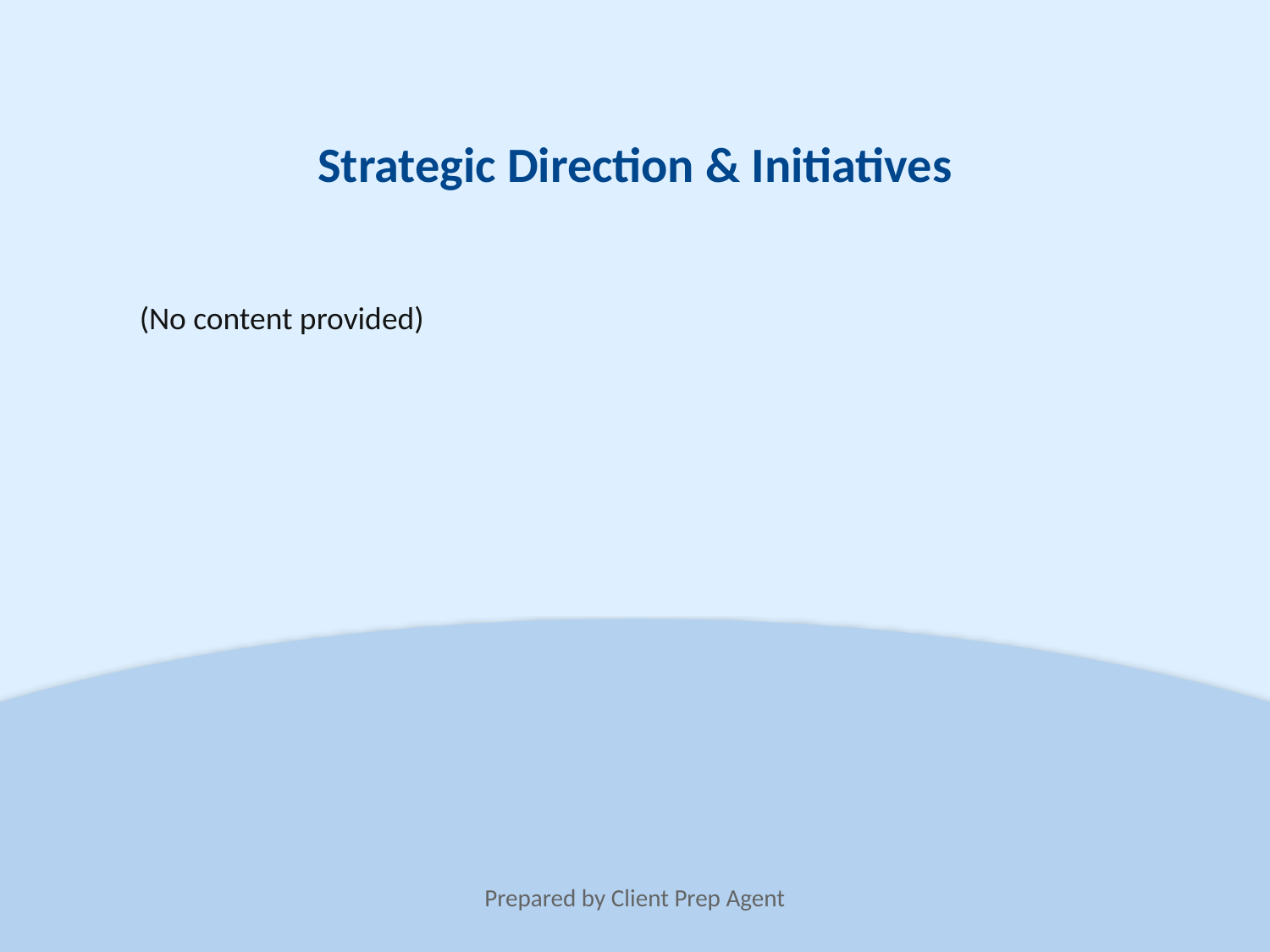

Strategic Direction & Initiatives

(No content provided)

Prepared by Client Prep Agent